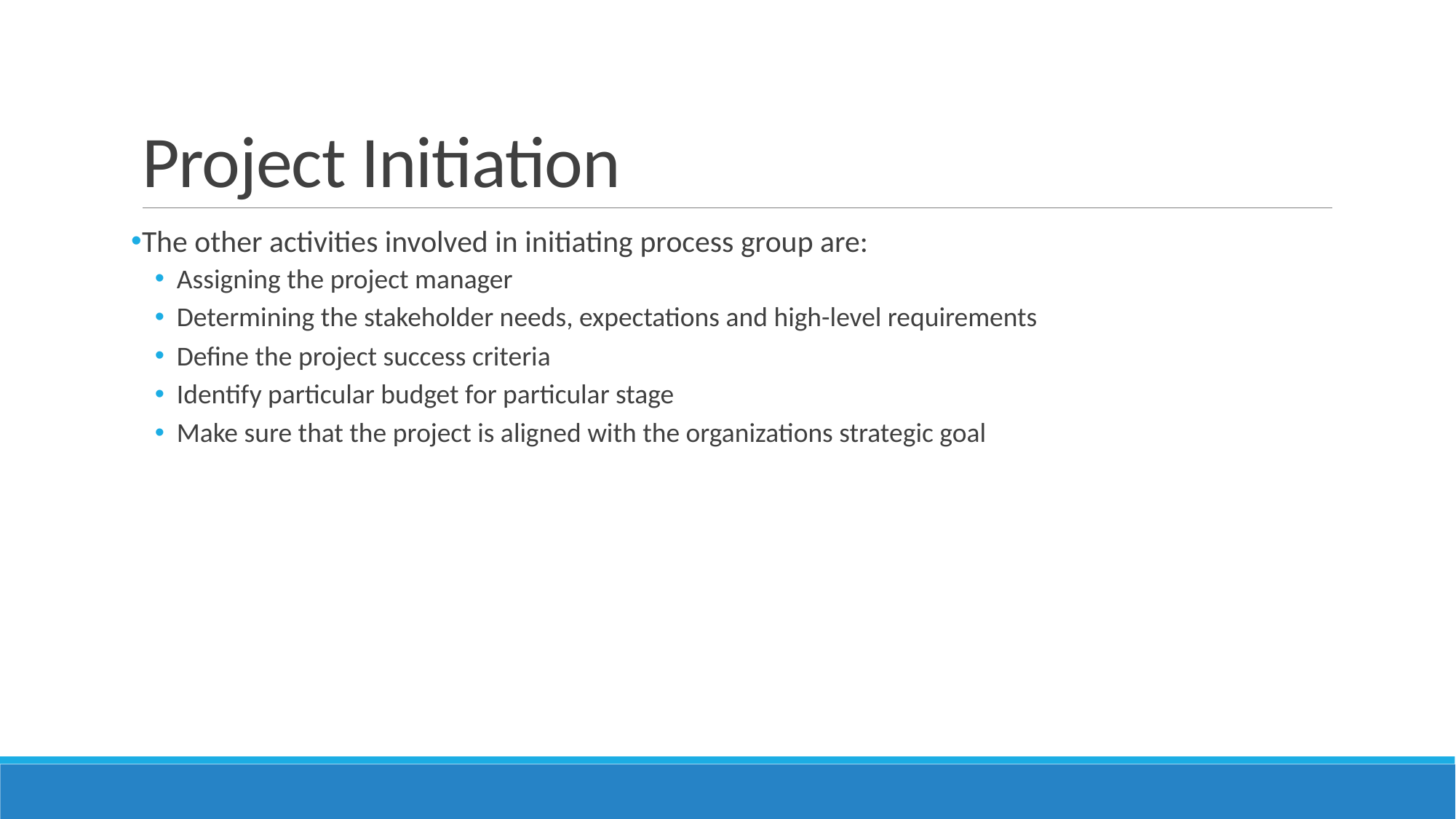

# Project Initiation
The other activities involved in initiating process group are:
Assigning the project manager
Determining the stakeholder needs, expectations and high-level requirements
Define the project success criteria
Identify particular budget for particular stage
Make sure that the project is aligned with the organizations strategic goal